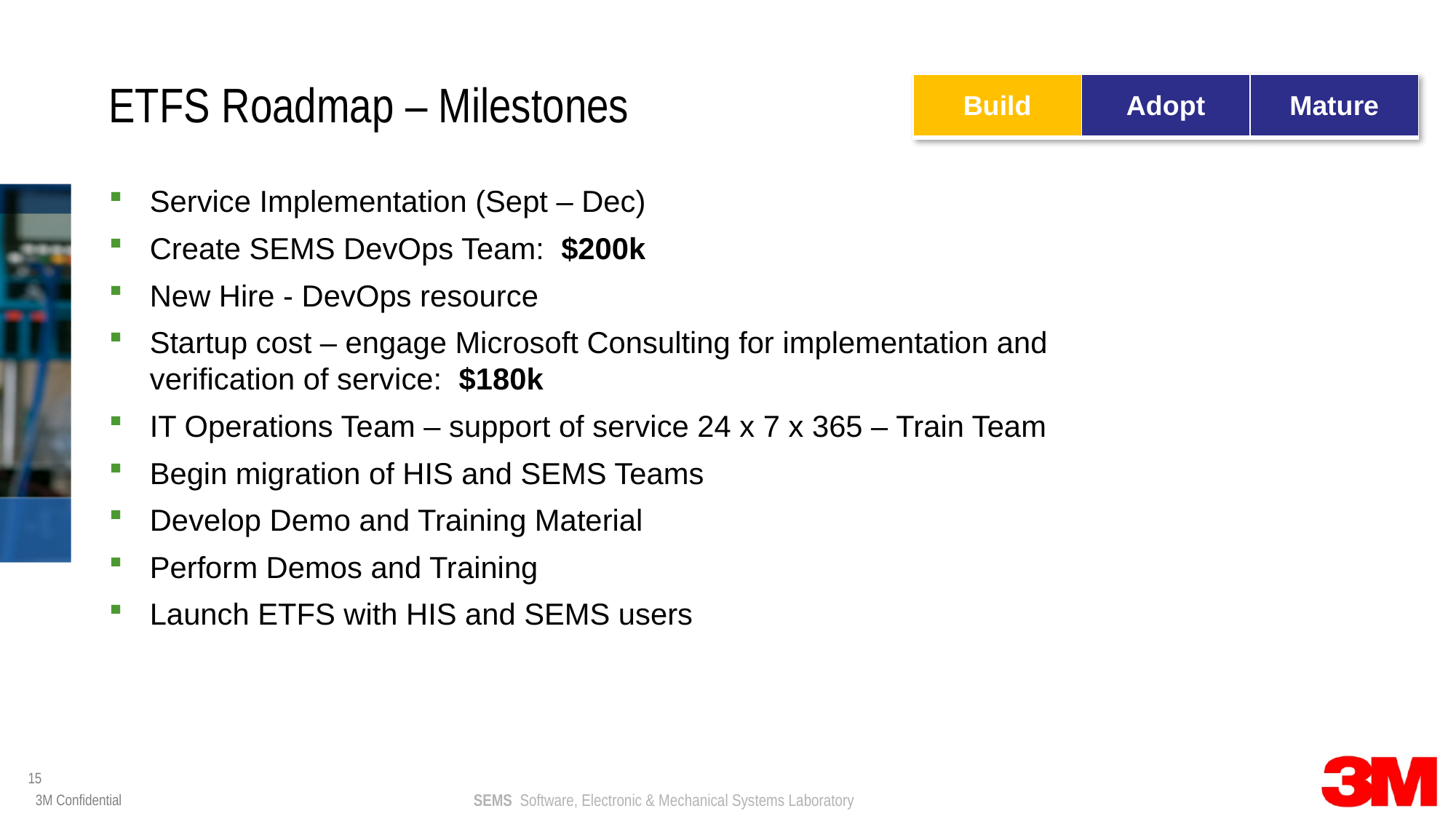

| Build | Adopt | Mature |
| --- | --- | --- |
# ETFS Roadmap – Milestones
Service Implementation (Sept – Dec)
Create SEMS DevOps Team:  $200k
New Hire - DevOps resource
Startup cost – engage Microsoft Consulting for implementation and verification of service:  $180k
IT Operations Team – support of service 24 x 7 x 365 – Train Team
Begin migration of HIS and SEMS Teams
Develop Demo and Training Material
Perform Demos and Training
Launch ETFS with HIS and SEMS users